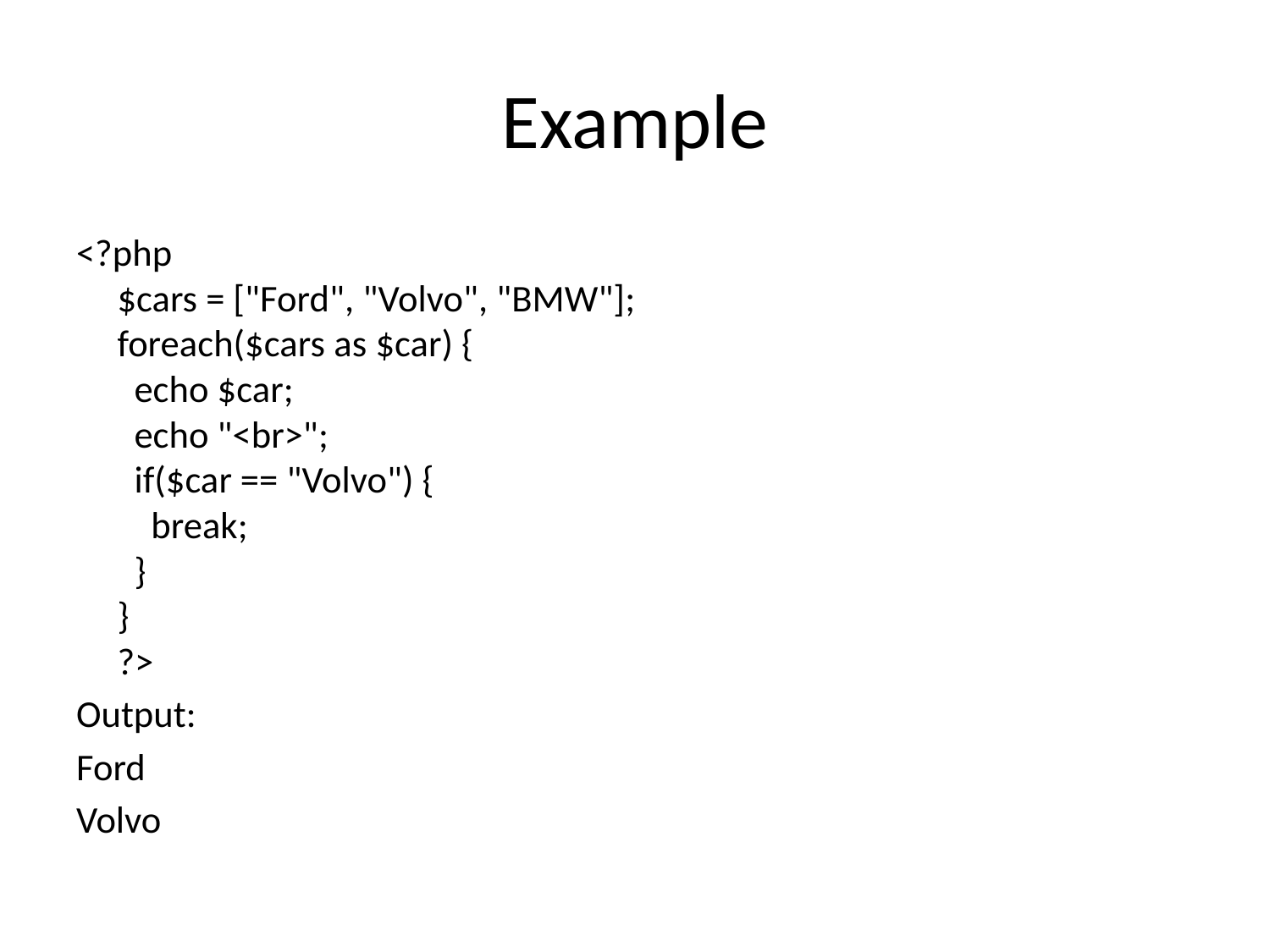

# Example
<?php
$cars = ["Ford", "Volvo", "BMW"];
foreach($cars as $car) {
  echo $car;
  echo "<br>";
  if($car == "Volvo") {
    break;
  }
}
?>
Output:
Ford
Volvo